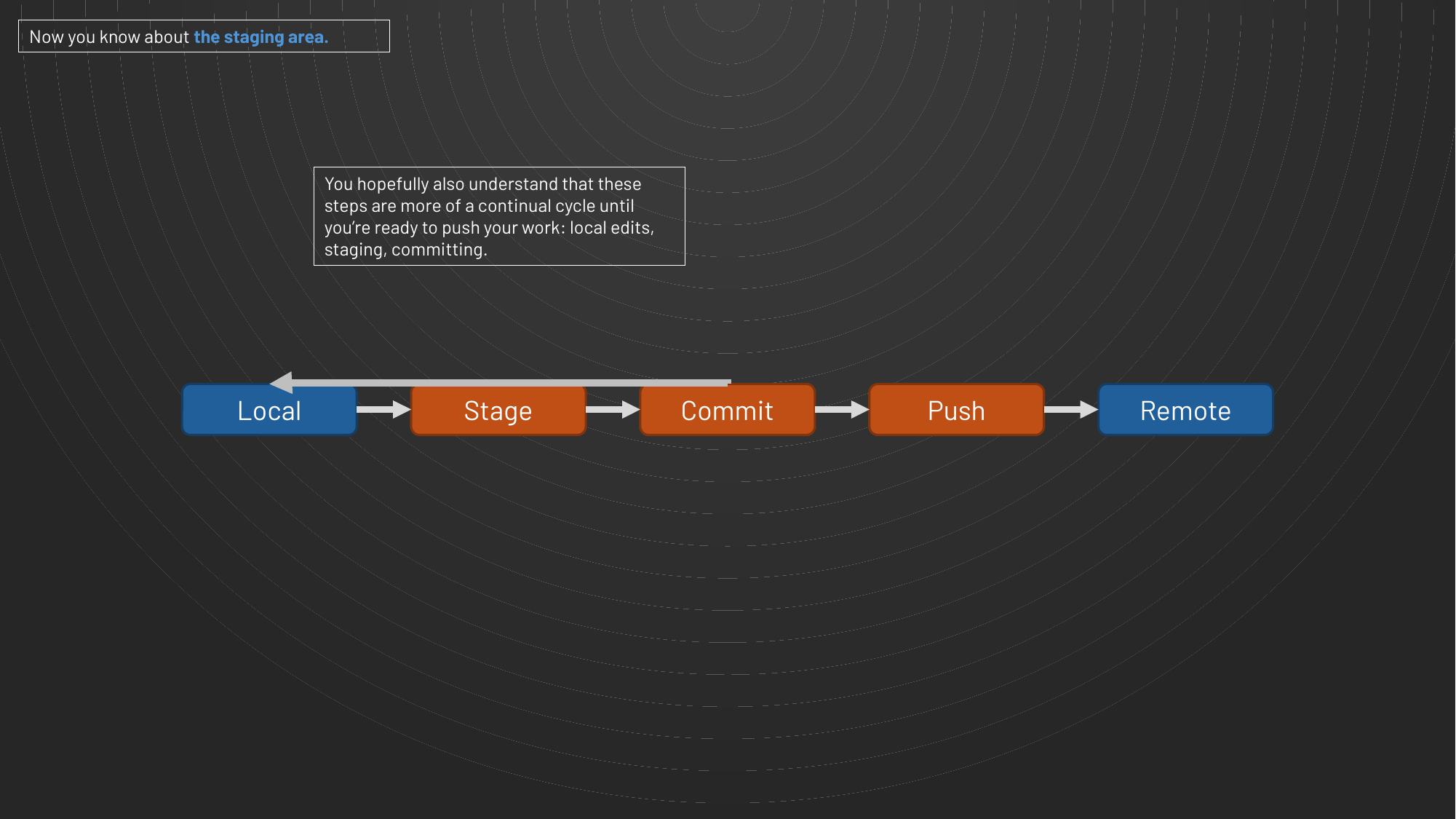

Now you know about the staging area.
You hopefully also understand that these steps are more of a continual cycle until you’re ready to push your work: local edits, staging, committing.
Local
Stage
Commit
Push
Remote